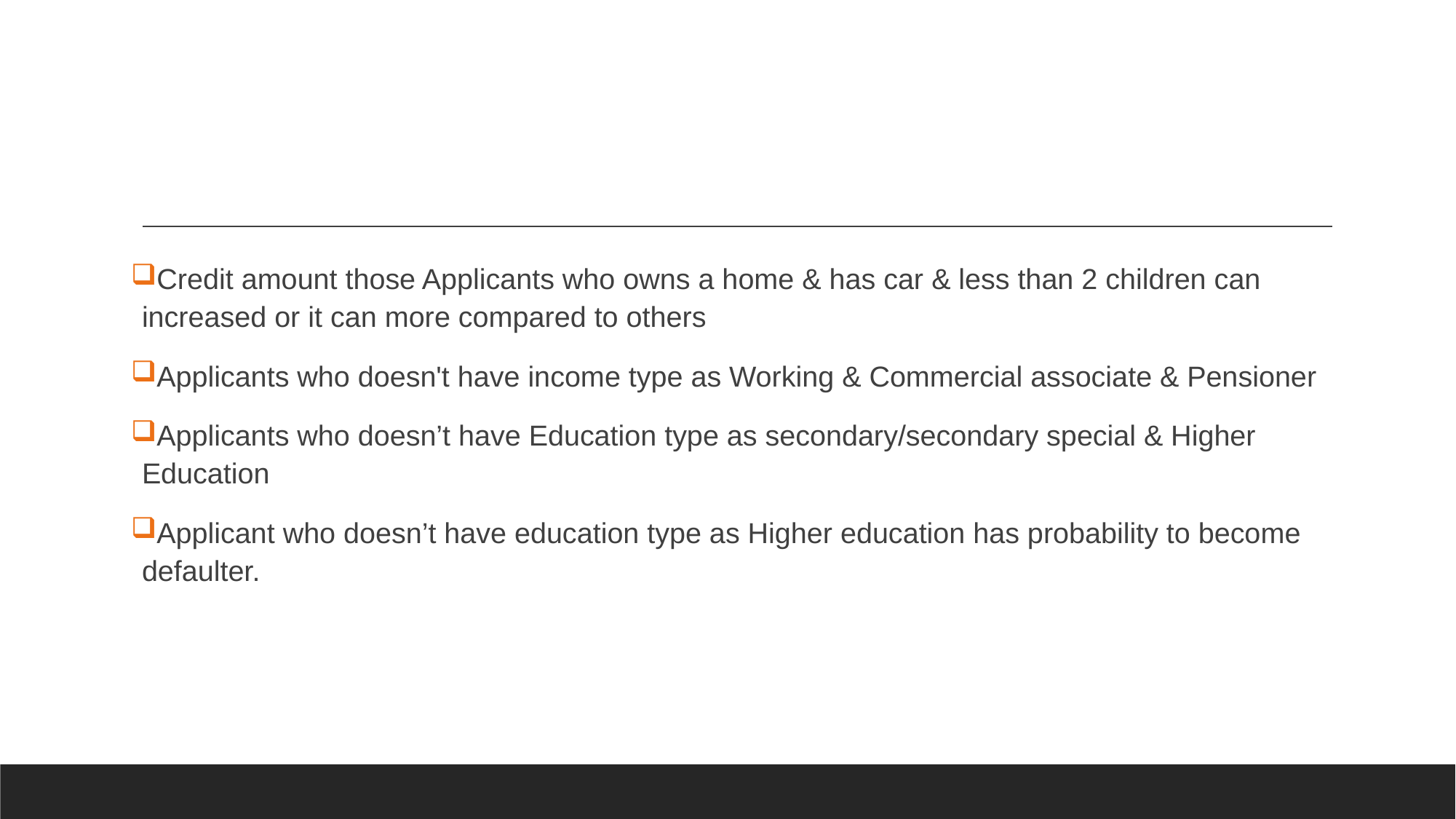

Credit amount those Applicants who owns a home & has car & less than 2 children can increased or it can more compared to others
Applicants who doesn't have income type as Working & Commercial associate & Pensioner
Applicants who doesn’t have Education type as secondary/secondary special & Higher Education
Applicant who doesn’t have education type as Higher education has probability to become defaulter.